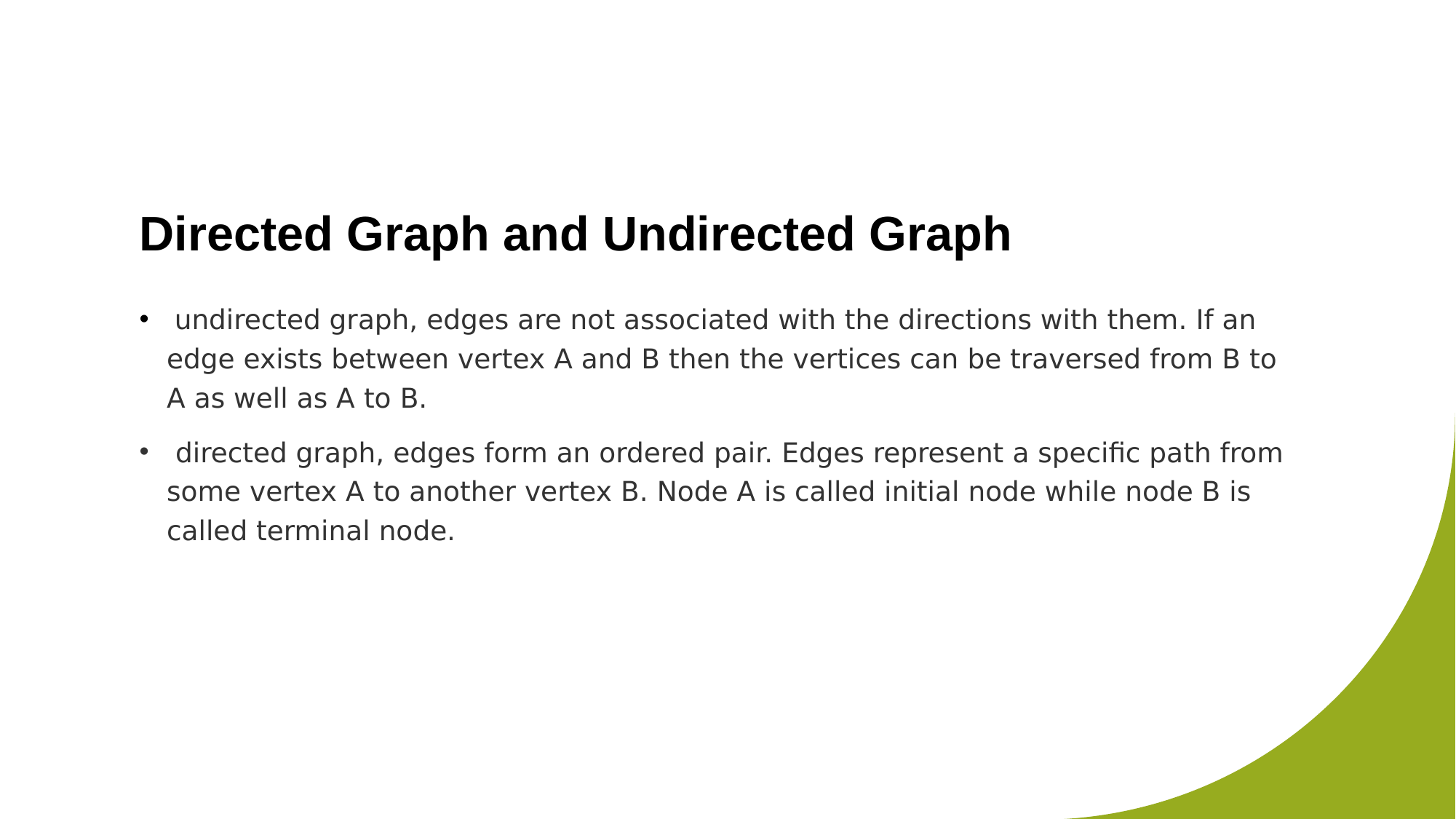

# Directed Graph and Undirected Graph
 undirected graph, edges are not associated with the directions with them. If an edge exists between vertex A and B then the vertices can be traversed from B to A as well as A to B.
 directed graph, edges form an ordered pair. Edges represent a specific path from some vertex A to another vertex B. Node A is called initial node while node B is called terminal node.